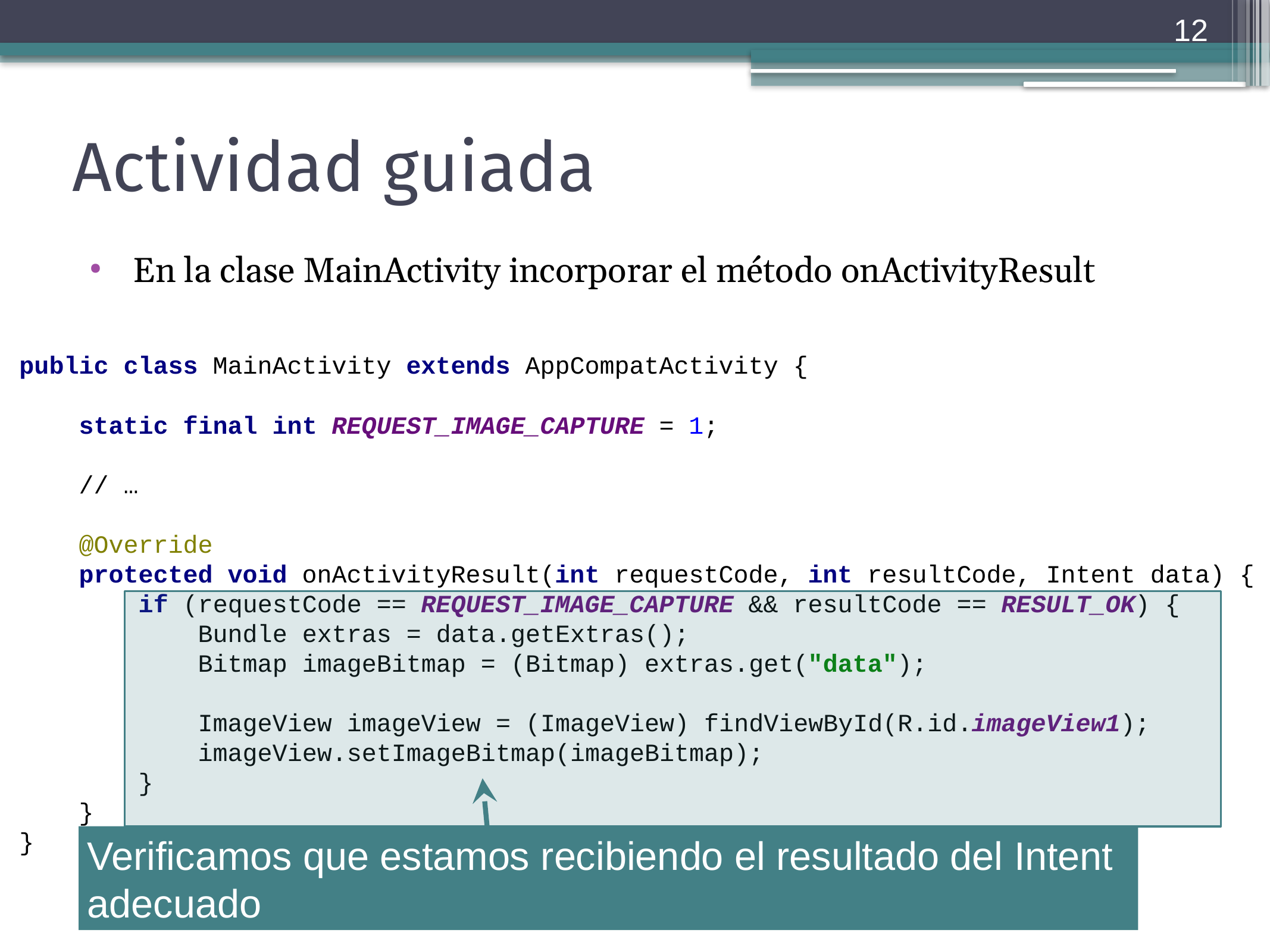

12
# Actividad guiada
 En la clase MainActivity incorporar el método onActivityResult
public class MainActivity extends AppCompatActivity {
    static final int REQUEST_IMAGE_CAPTURE = 1;
    // …
    @Override
    protected void onActivityResult(int requestCode, int resultCode, Intent data) {
        if (requestCode == REQUEST_IMAGE_CAPTURE && resultCode == RESULT_OK) {
            Bundle extras = data.getExtras();
            Bitmap imageBitmap = (Bitmap) extras.get("data");
            ImageView imageView = (ImageView) findViewById(R.id.imageView1);
            imageView.setImageBitmap(imageBitmap);
        }
    }
}

Verificamos que estamos recibiendo el resultado del Intent adecuado